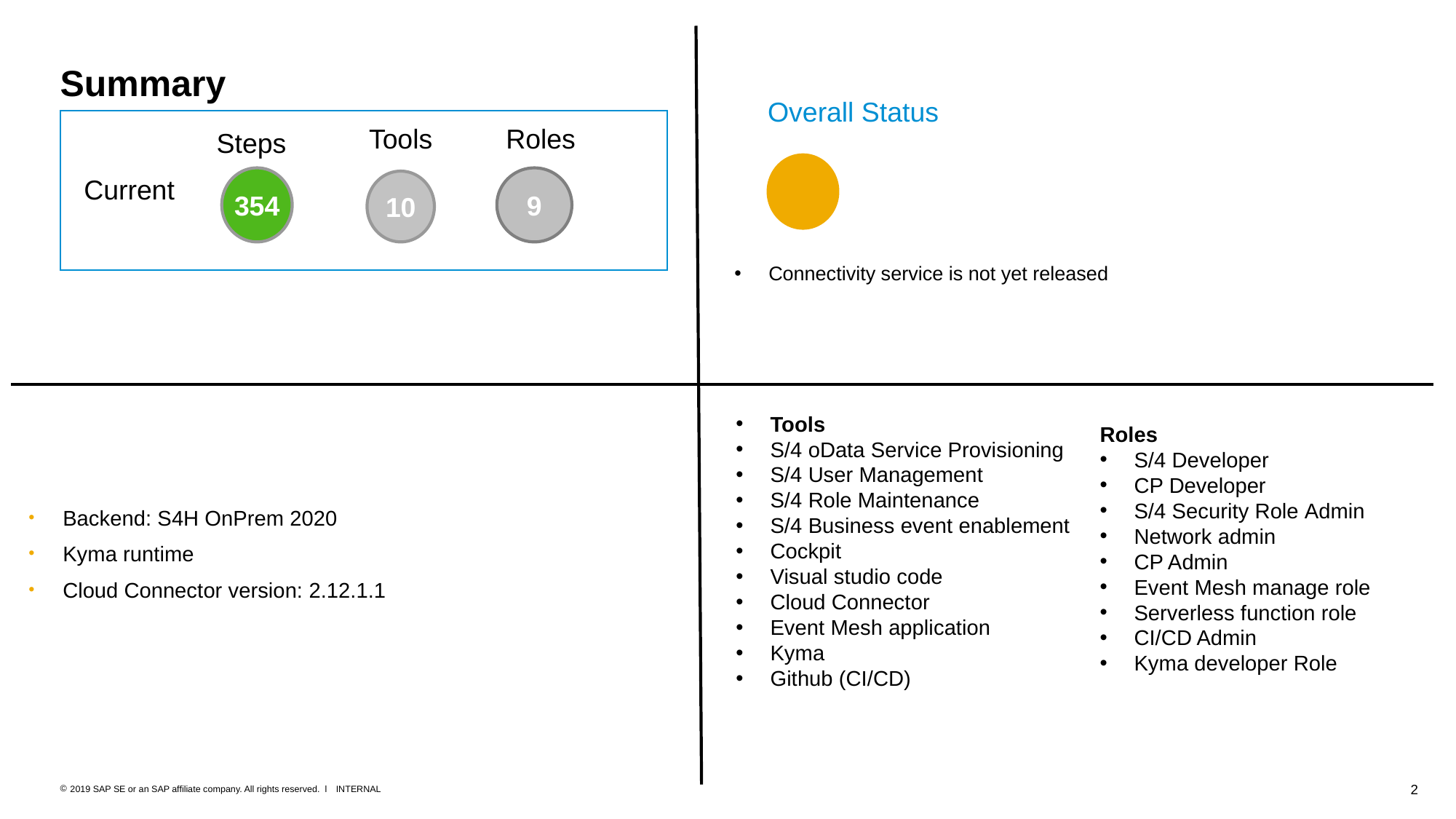

# Summary
Overall Status

Roles
9
Tools
10
Steps
354

Current
Connectivity service is not yet released

Tools​
S/4 oData Service Provisioning​
S/4 User Management​
S/4 Role Maintenance​
S/4 Business event enablement
Cockpit​
Visual studio code
Cloud Connector​
Event Mesh application
Kyma
Github (CI/CD)
Roles​
S/4 Developer​
CP Developer​
S/4 Security Role Admin​
Network admin
CP Admin​
Event Mesh manage role
Serverless function role​
CI/CD Admin​
Kyma developer Role

Backend: S4H OnPrem 2020
Kyma runtime
Cloud Connector version: 2.12.1.1